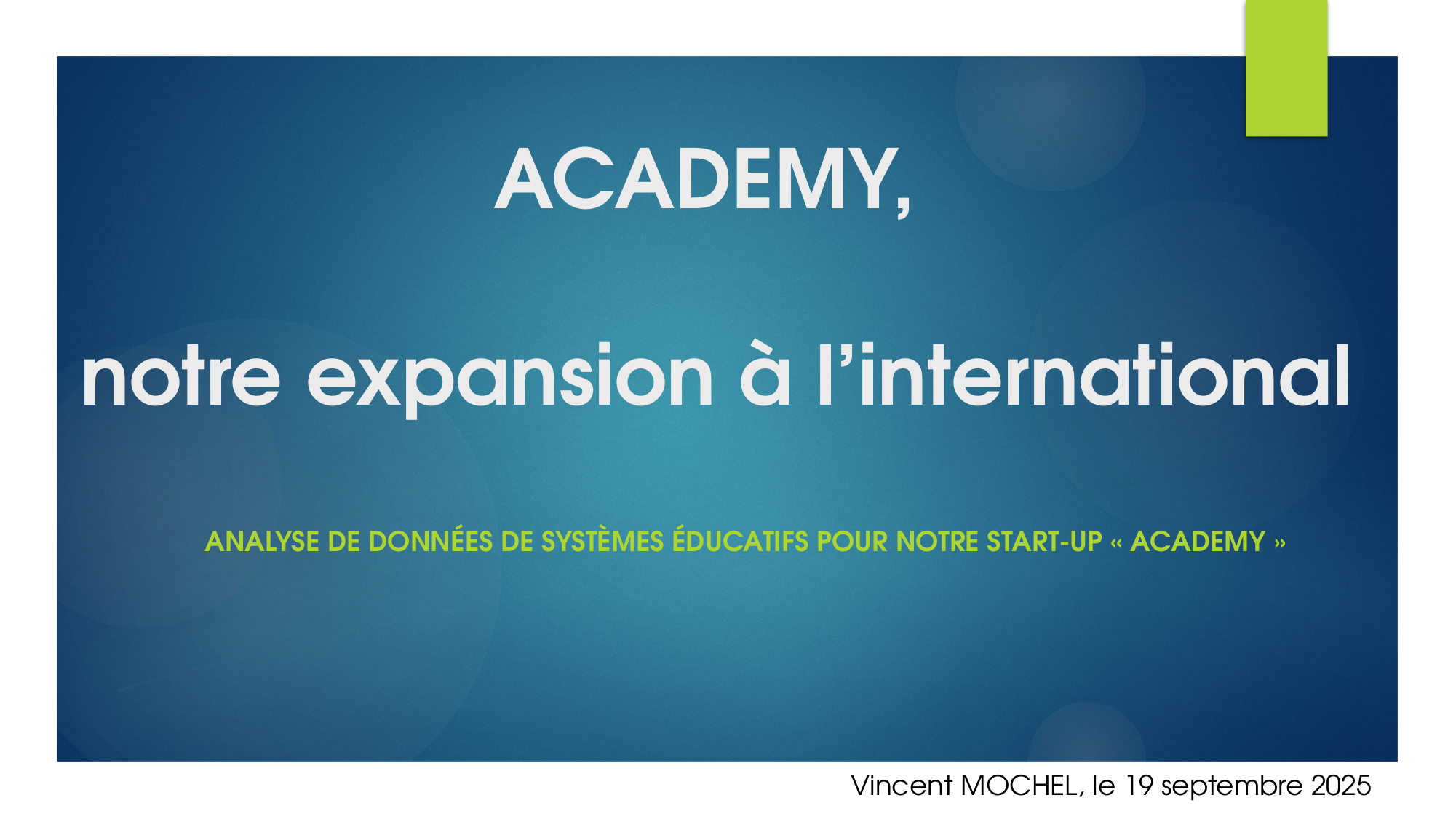

# ACADEMY, notre expansion à l’international
Analyse de données de systèmes éducatifs pour notre start-up « Academy »
Vincent MOCHEL, le 19 septembre 2025